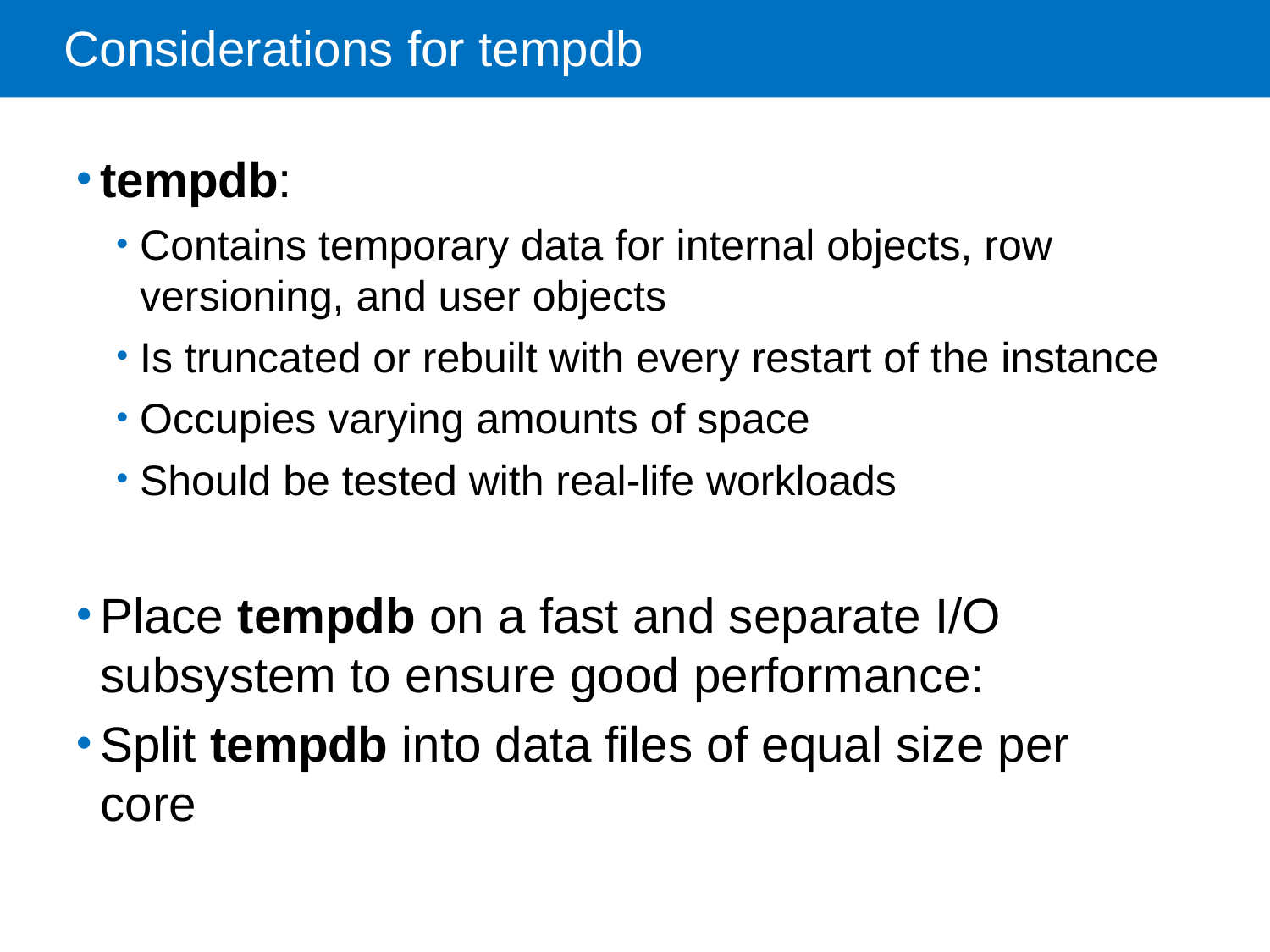

# Considerations for tempdb
tempdb:
Contains temporary data for internal objects, row versioning, and user objects
Is truncated or rebuilt with every restart of the instance
Occupies varying amounts of space
Should be tested with real-life workloads

Place tempdb on a fast and separate I/O subsystem to ensure good performance:
Split tempdb into data files of equal size per core